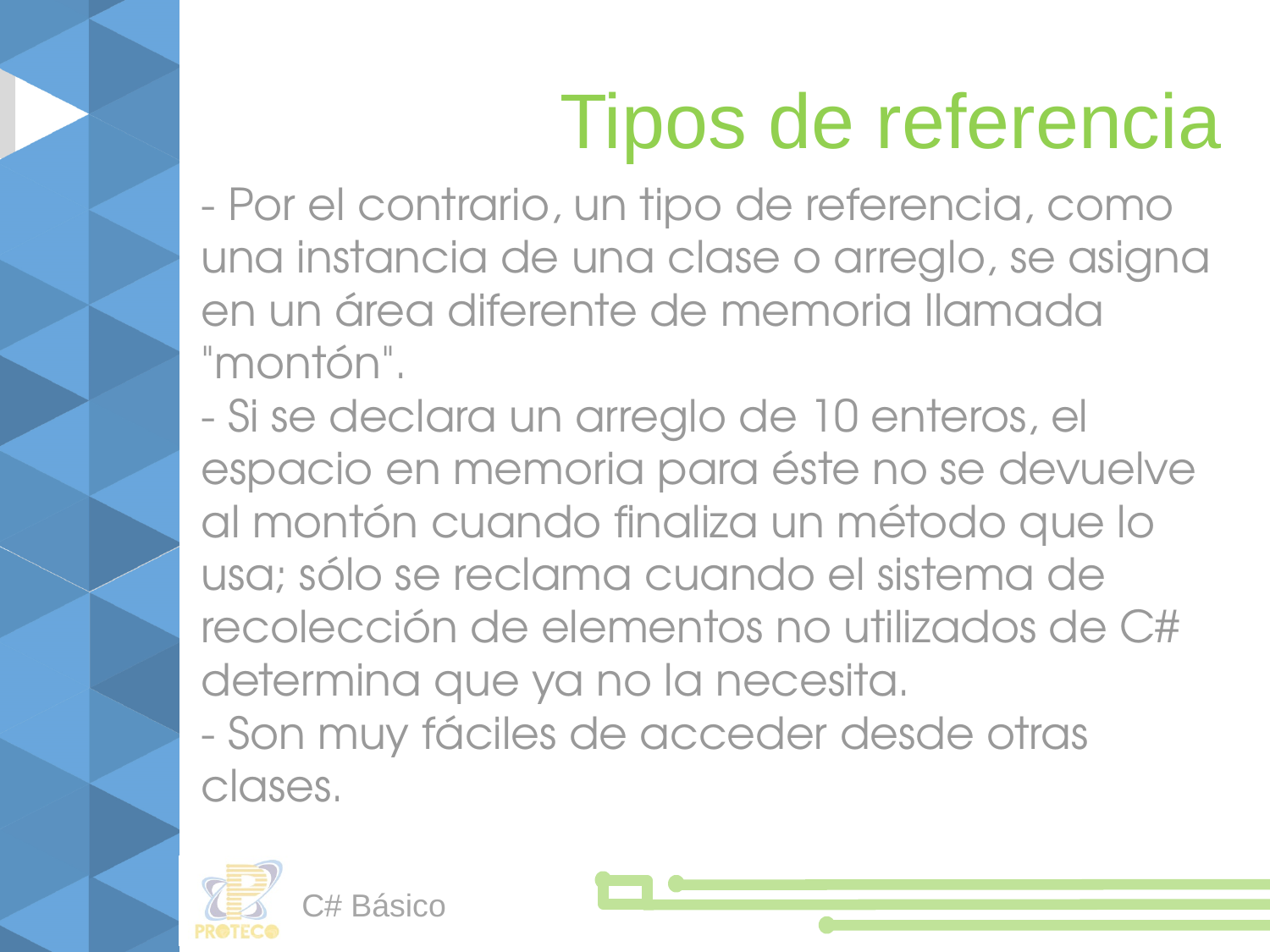

Tipos de referencia
- Por el contrario, un tipo de referencia, como una instancia de una clase o arreglo, se asigna en un área diferente de memoria llamada "montón".
- Si se declara un arreglo de 10 enteros, el espacio en memoria para éste no se devuelve al montón cuando finaliza un método que lo usa; sólo se reclama cuando el sistema de recolección de elementos no utilizados de C# determina que ya no la necesita.
- Son muy fáciles de acceder desde otras clases.